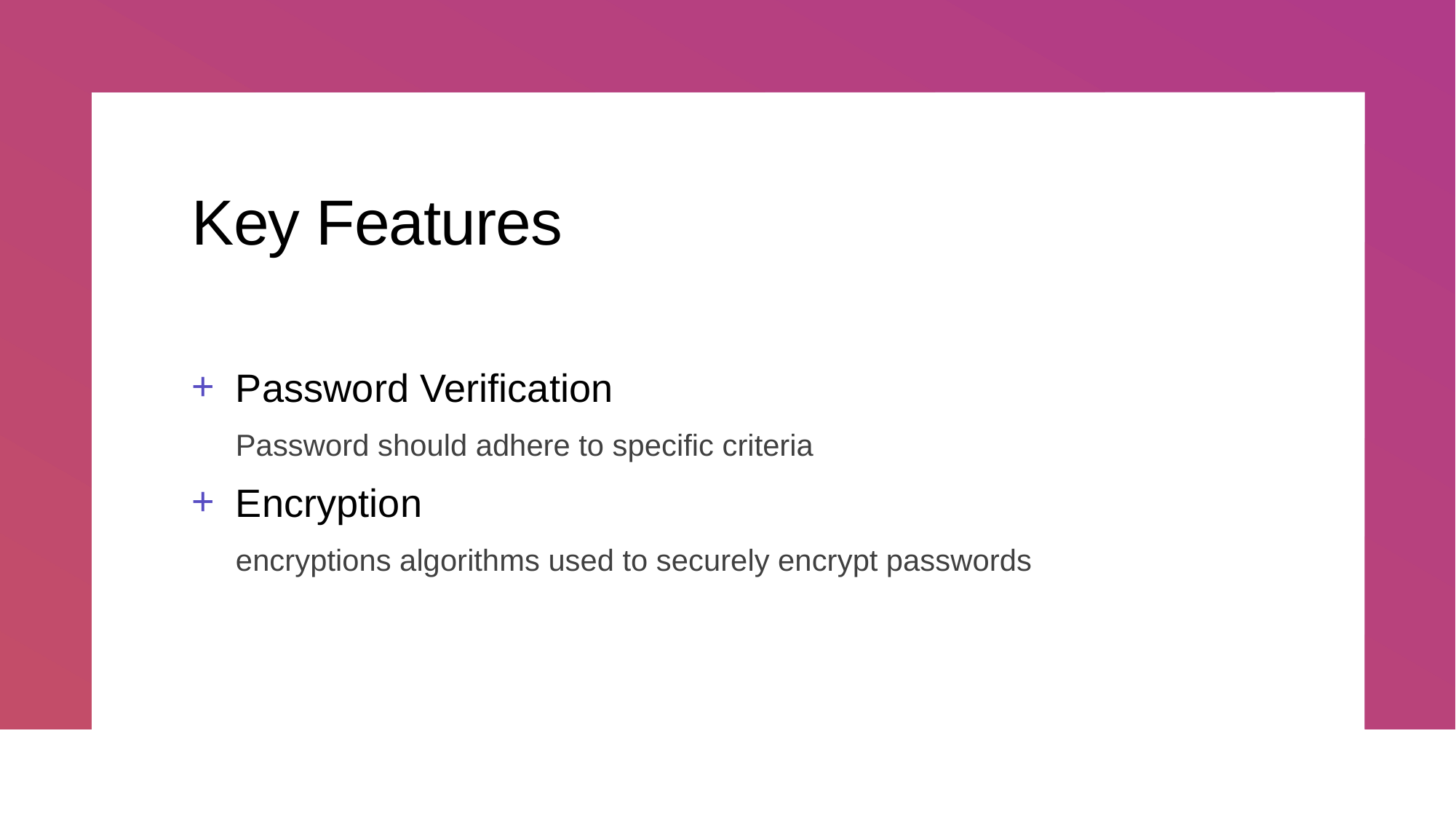

# Key Features
Password Verification
Password should adhere to specific criteria
Encryption
encryptions algorithms used to securely encrypt passwords